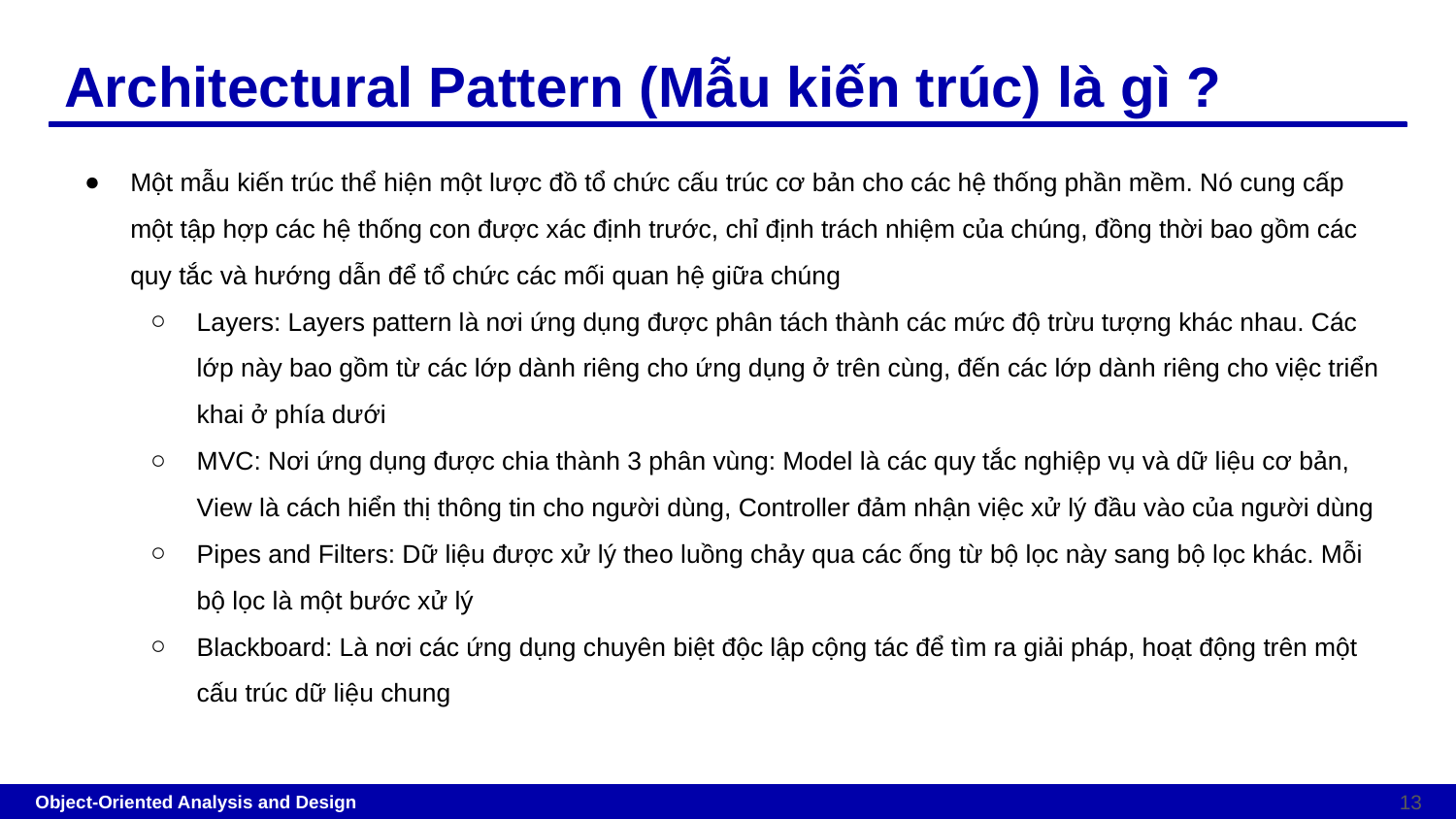

# Architectural Pattern (Mẫu kiến trúc) là gì ?

Một mẫu kiến trúc thể hiện một lược đồ tổ chức cấu trúc cơ bản cho các hệ thống phần mềm. Nó cung cấp một tập hợp các hệ thống con được xác định trước, chỉ định trách nhiệm của chúng, đồng thời bao gồm các quy tắc và hướng dẫn để tổ chức các mối quan hệ giữa chúng
Layers: Layers pattern là nơi ứng dụng được phân tách thành các mức độ trừu tượng khác nhau. Các lớp này bao gồm từ các lớp dành riêng cho ứng dụng ở trên cùng, đến các lớp dành riêng cho việc triển khai ở phía dưới
MVC: Nơi ứng dụng được chia thành 3 phân vùng: Model là các quy tắc nghiệp vụ và dữ liệu cơ bản, View là cách hiển thị thông tin cho người dùng, Controller đảm nhận việc xử lý đầu vào của người dùng
Pipes and Filters: Dữ liệu được xử lý theo luồng chảy qua các ống từ bộ lọc này sang bộ lọc khác. Mỗi bộ lọc là một bước xử lý
Blackboard: Là nơi các ứng dụng chuyên biệt độc lập cộng tác để tìm ra giải pháp, hoạt động trên một cấu trúc dữ liệu chung
13
Object-Oriented Analysis and Design